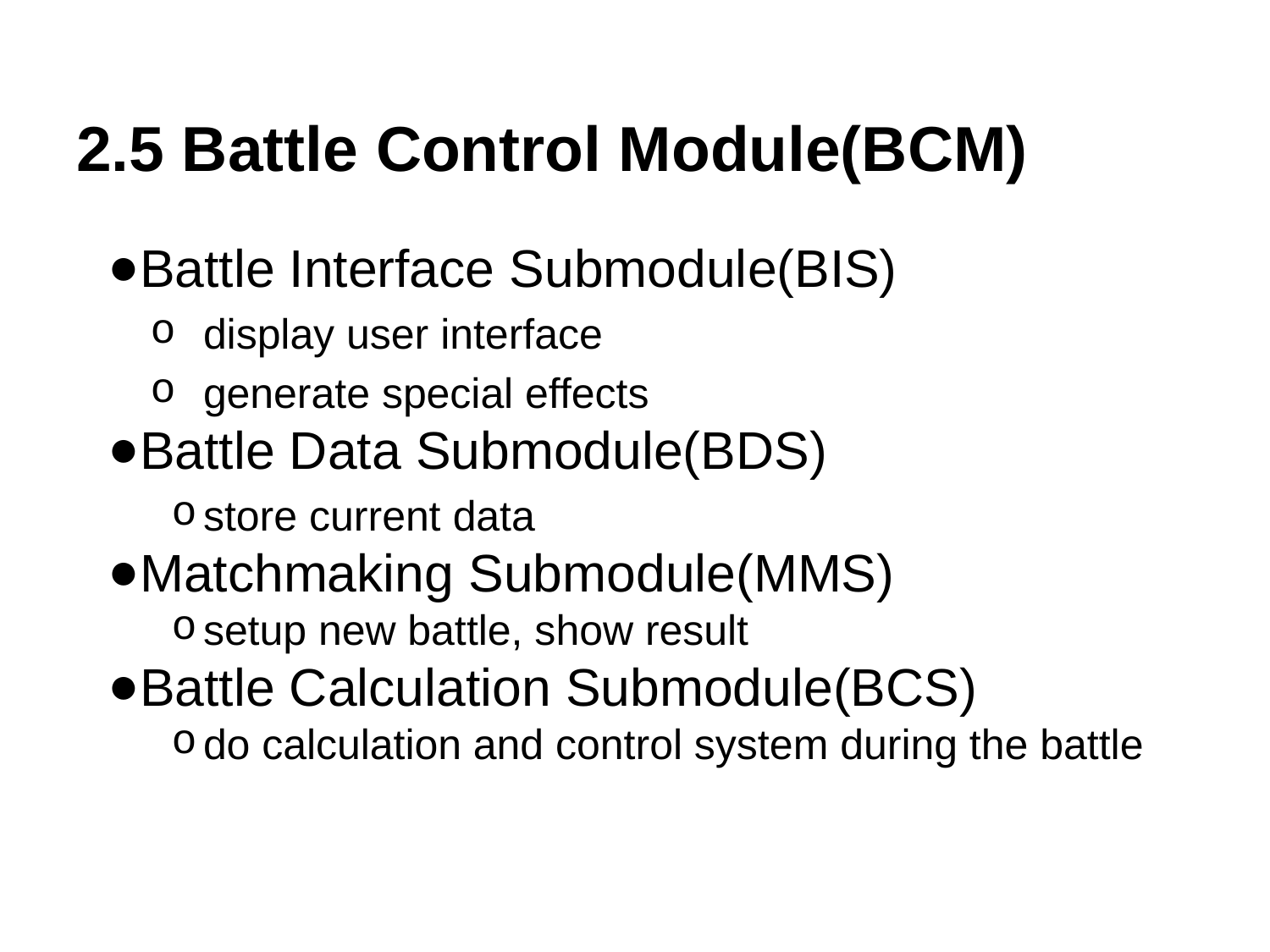

# 2.5 Battle Control Module(BCM)
Battle Interface Submodule(BIS)
display user interface
generate special effects
Battle Data Submodule(BDS)
store current data
Matchmaking Submodule(MMS)
setup new battle, show result
Battle Calculation Submodule(BCS)
do calculation and control system during the battle